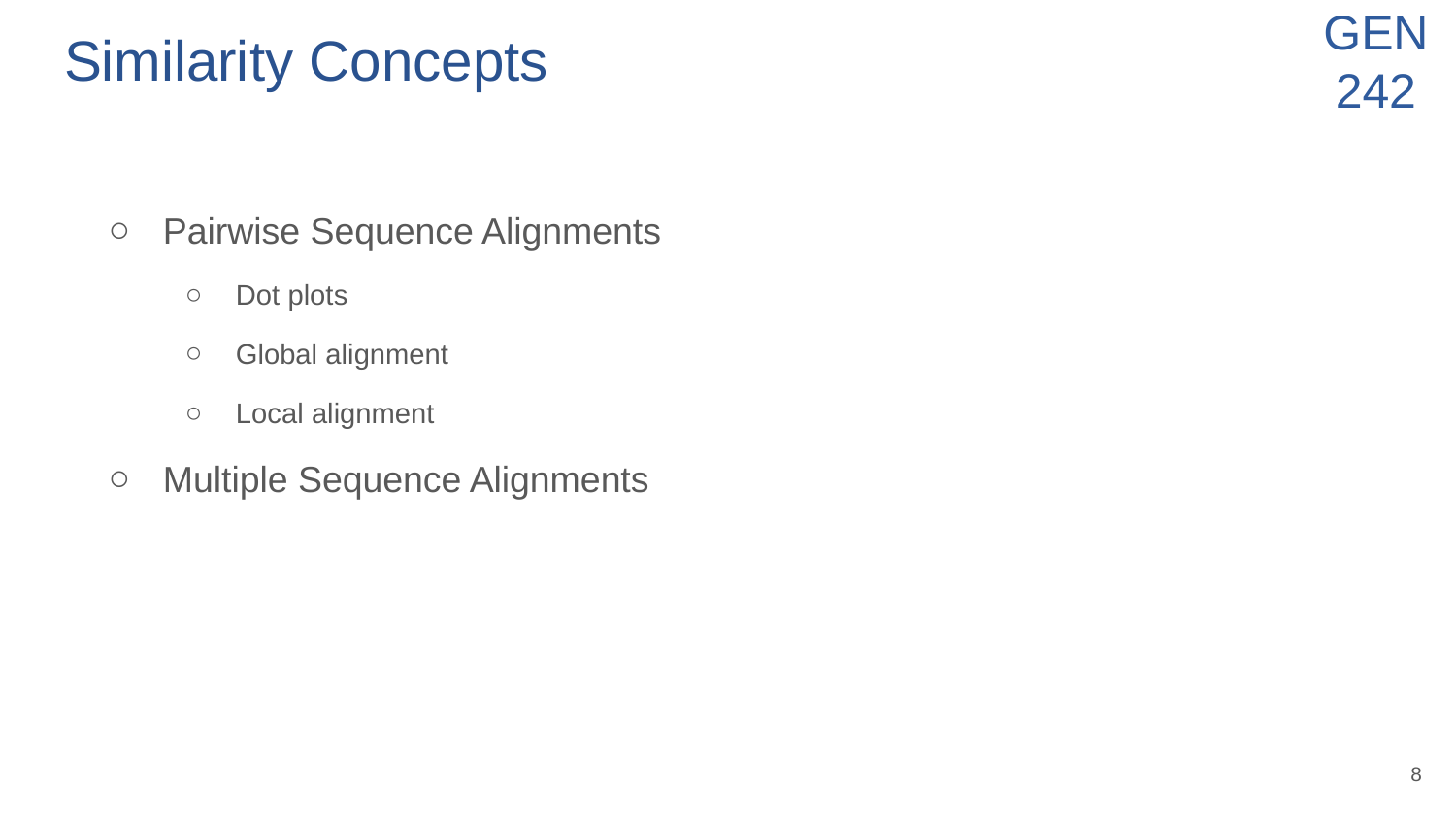

# Similarity Concepts
Pairwise Sequence Alignments
Dot plots
Global alignment
Local alignment
Multiple Sequence Alignments
8